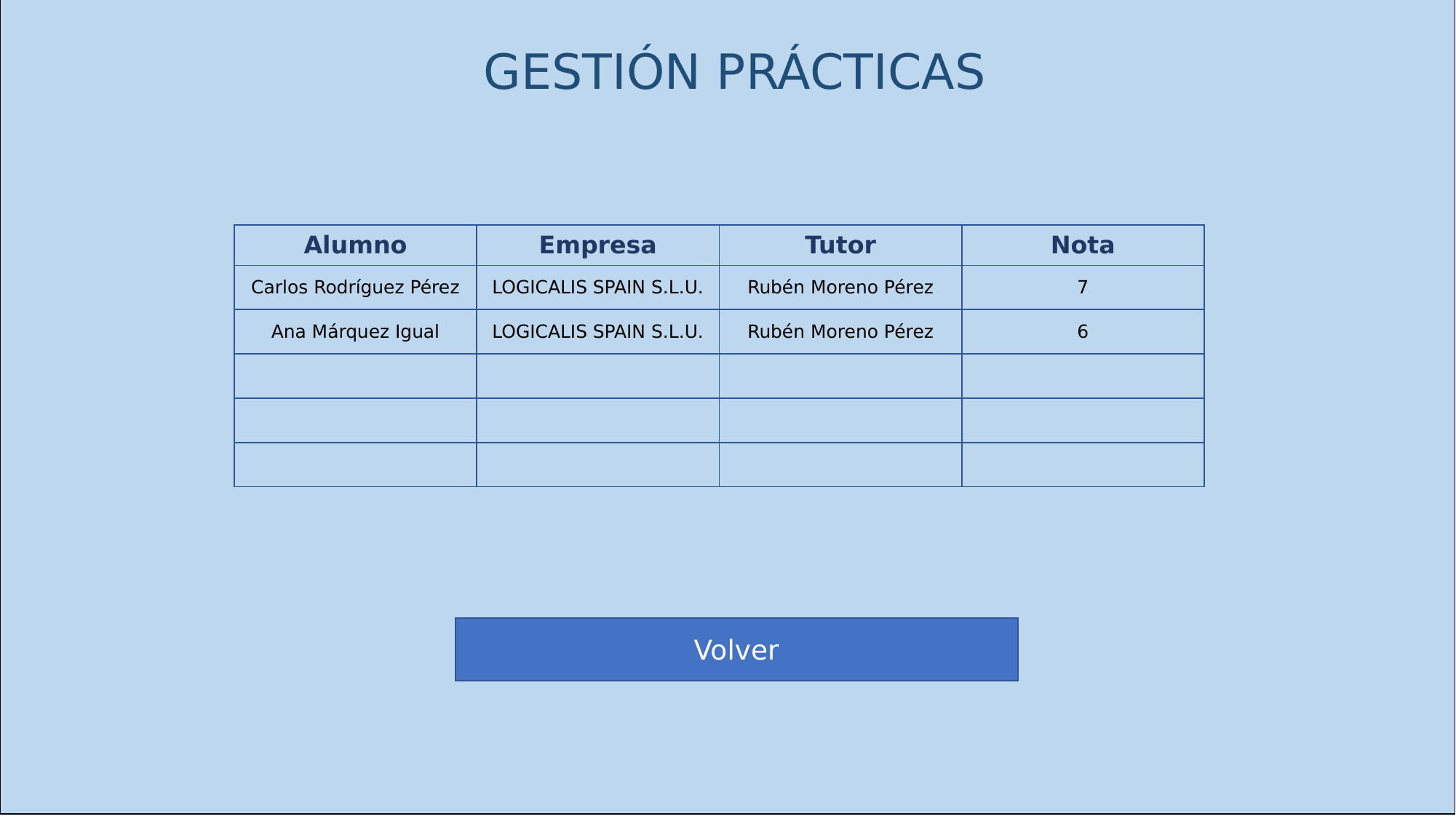

GESTIÓN PRÁCTICAS

| Alumno | Empresa | Tutor | Nota |
| --- | --- | --- | --- |
| Carlos Rodríguez Pérez | LOGICALIS SPAIN S.L.U. | Rubén Moreno Pérez | 7 |
| Ana Márquez Igual | LOGICALIS SPAIN S.L.U. | Rubén Moreno Pérez | 6 |
|  |  |  |  |
|  |  |  |  |
|  |  |  |  |

Volver